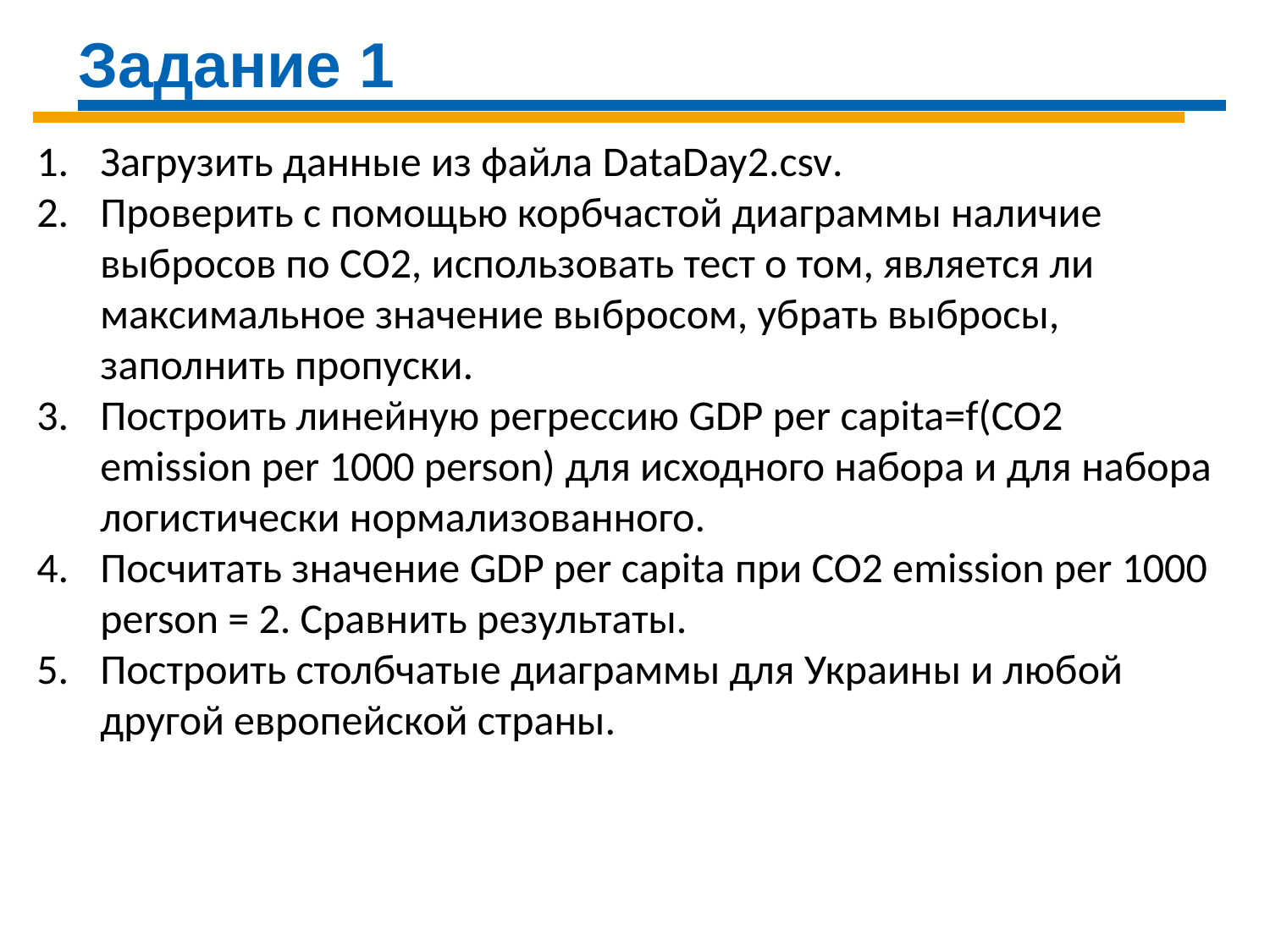

Задание 1
Загрузить данные из файла DataDay2.csv.
Проверить с помощью корбчастой диаграммы наличие выбросов по СО2, использовать тест о том, является ли максимальное значение выбросом, убрать выбросы, заполнить пропуски.
Построить линейную регрессию GDP per capita=f(CO2 emission per 1000 person) для исходного набора и для набора логистически нормализованного.
Посчитать значение GDP per capita при CO2 emission per 1000 person = 2. Сравнить результаты.
Построить столбчатые диаграммы для Украины и любой другой европейской страны.